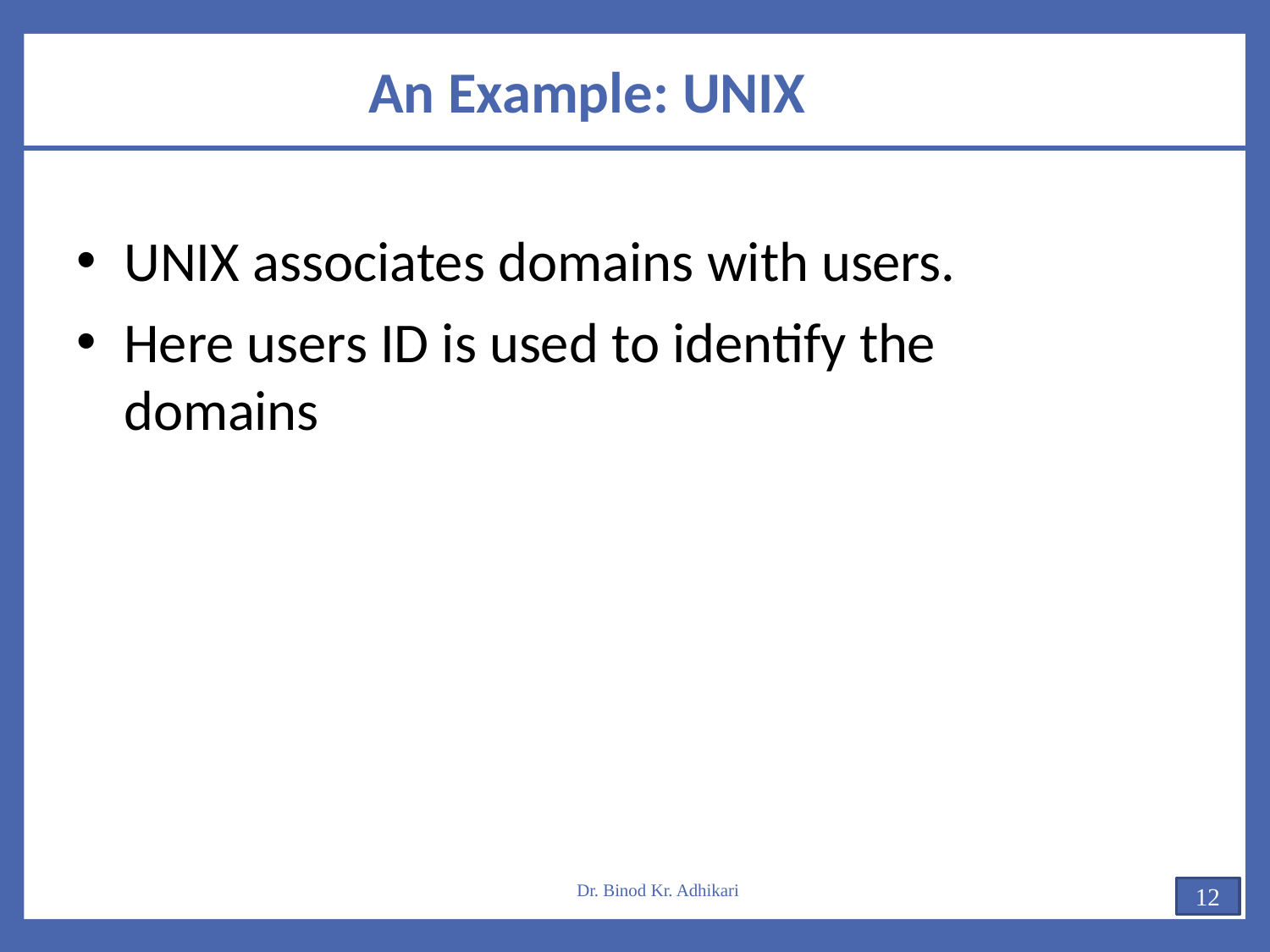

# An Example: UNIX
UNIX associates domains with users.
Here users ID is used to identify the	domains
Dr. Binod Kr. Adhikari